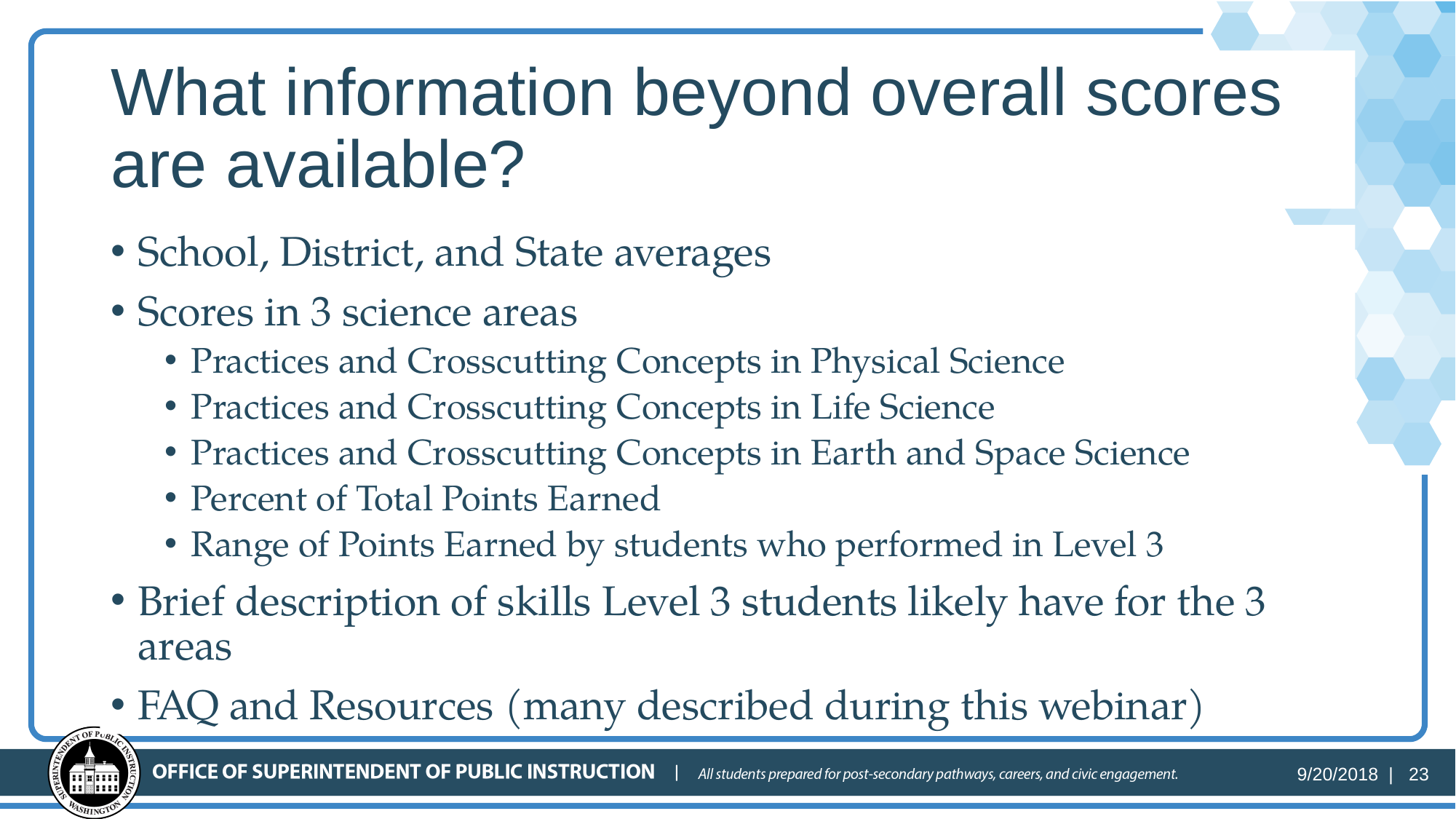

# What information beyond overall scores are available?
School, District, and State averages
Scores in 3 science areas
Practices and Crosscutting Concepts in Physical Science
Practices and Crosscutting Concepts in Life Science
Practices and Crosscutting Concepts in Earth and Space Science
Percent of Total Points Earned
Range of Points Earned by students who performed in Level 3
Brief description of skills Level 3 students likely have for the 3 areas
FAQ and Resources (many described during this webinar)